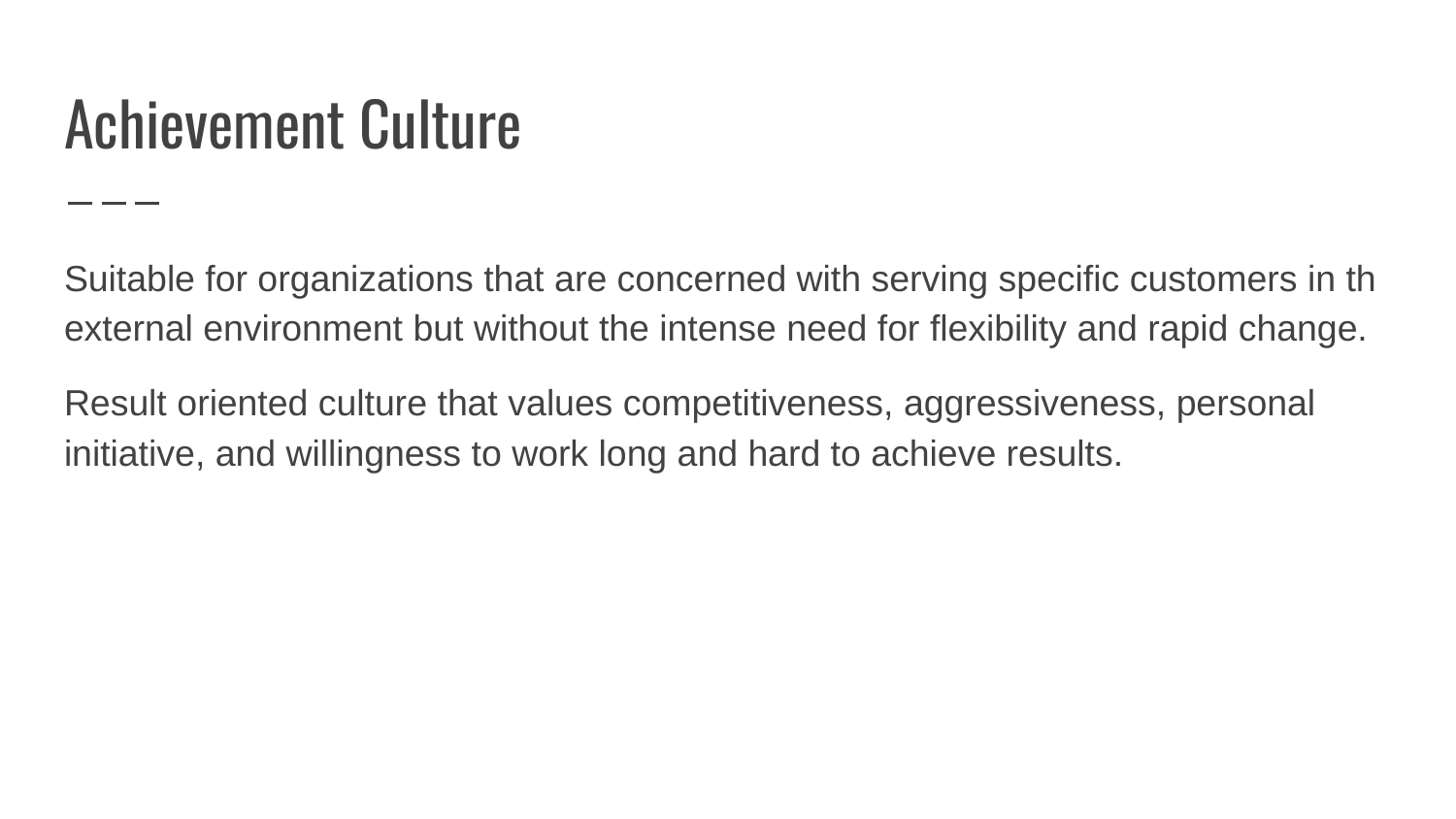

# Achievement Culture
Suitable for organizations that are concerned with serving specific customers in th external environment but without the intense need for flexibility and rapid change.
Result oriented culture that values competitiveness, aggressiveness, personal initiative, and willingness to work long and hard to achieve results.